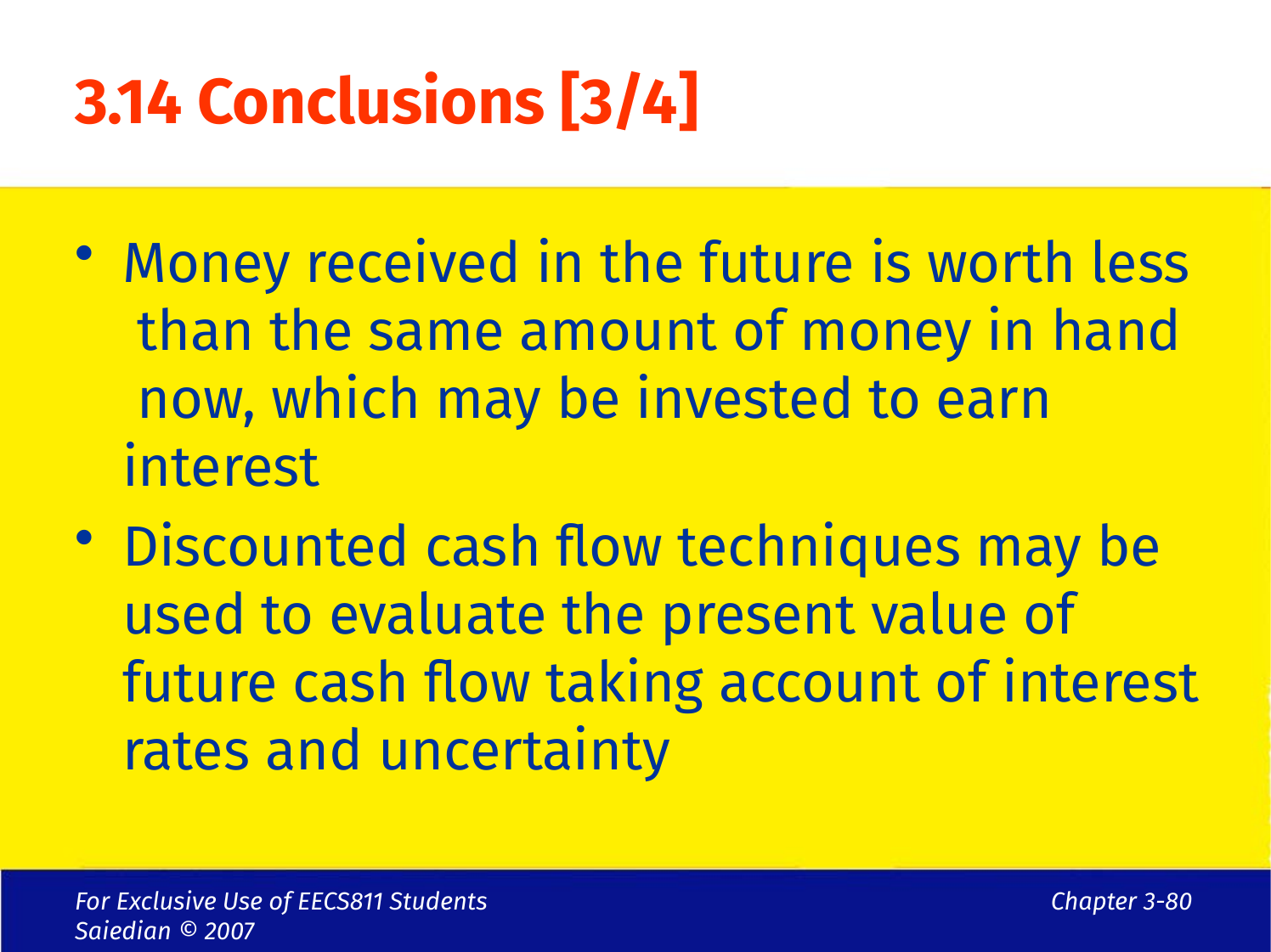

# 3.14 Conclusions [3/4]
Money received in the future is worth less  than the same amount of money in hand  now, which may be invested to earn  interest
Discounted cash flow techniques may be  used to evaluate the present value of  future cash flow taking account of interest  rates and uncertainty
For Exclusive Use of EECS811 Students  Saiedian © 2007
Chapter 3-80